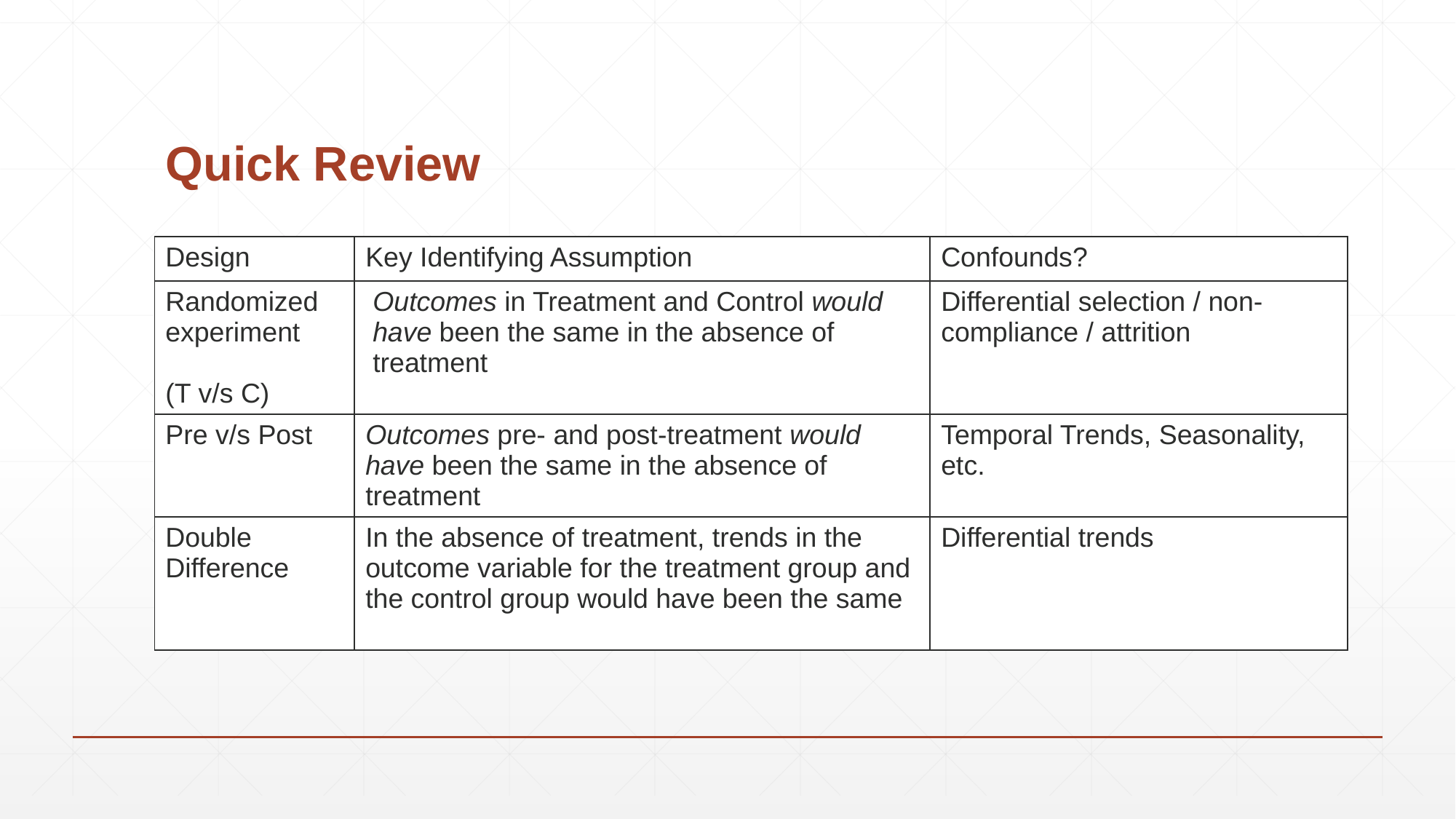

# Quick Review
| Design | Key Identifying Assumption | Confounds? |
| --- | --- | --- |
| Randomized experiment (T v/s C) | Outcomes in Treatment and Control would have been the same in the absence of treatment | Differential selection / non-compliance / attrition |
| Pre v/s Post | Outcomes pre- and post-treatment would have been the same in the absence of treatment | Temporal Trends, Seasonality, etc. |
| Double Difference | In the absence of treatment, trends in the outcome variable for the treatment group and the control group would have been the same | Differential trends |